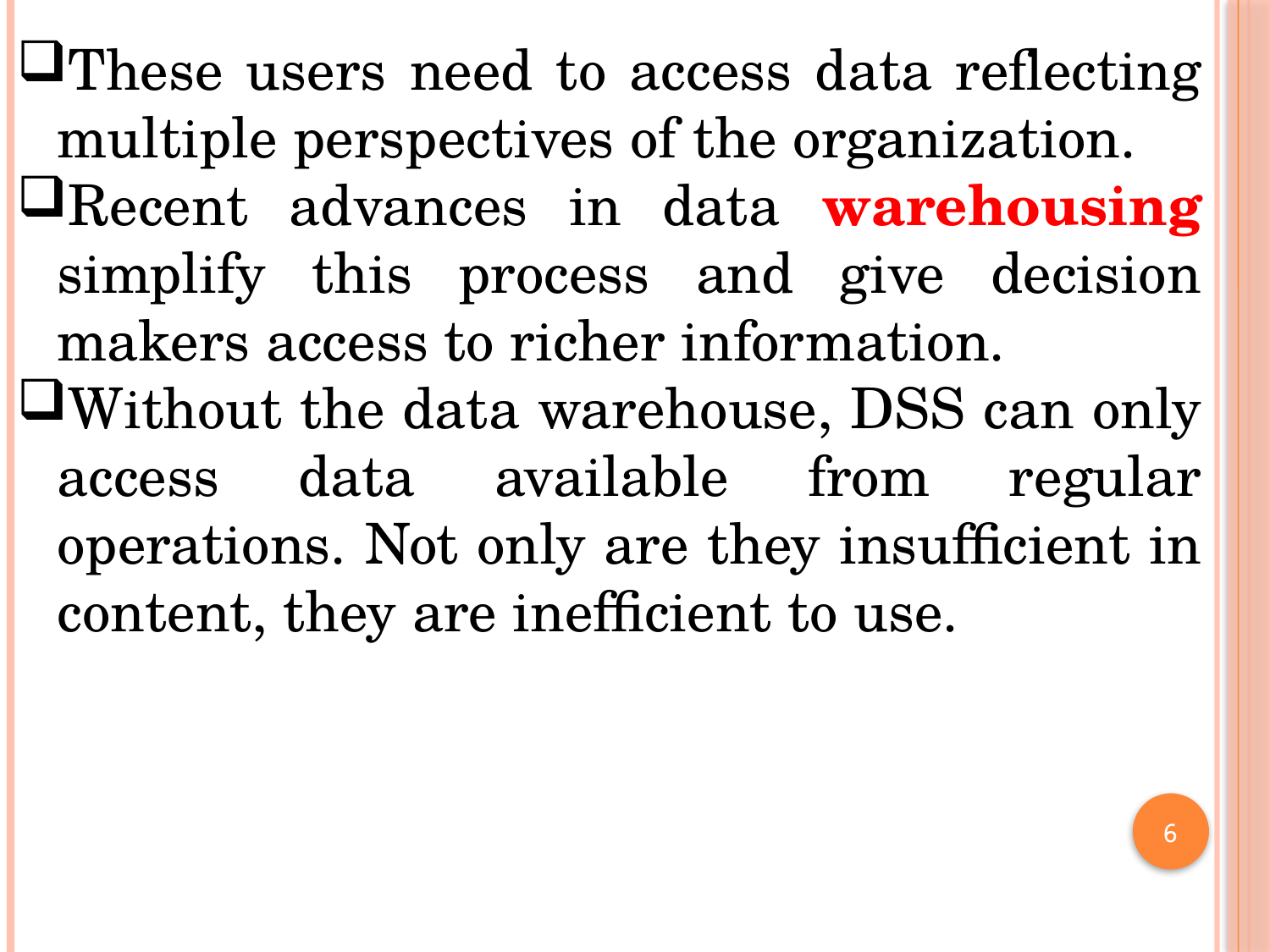

These users need to access data reflecting multiple perspectives of the organization.
Recent advances in data warehousing simplify this process and give decision makers access to richer information.
Without the data warehouse, DSS can only access data available from regular operations. Not only are they insufficient in content, they are inefficient to use.
6